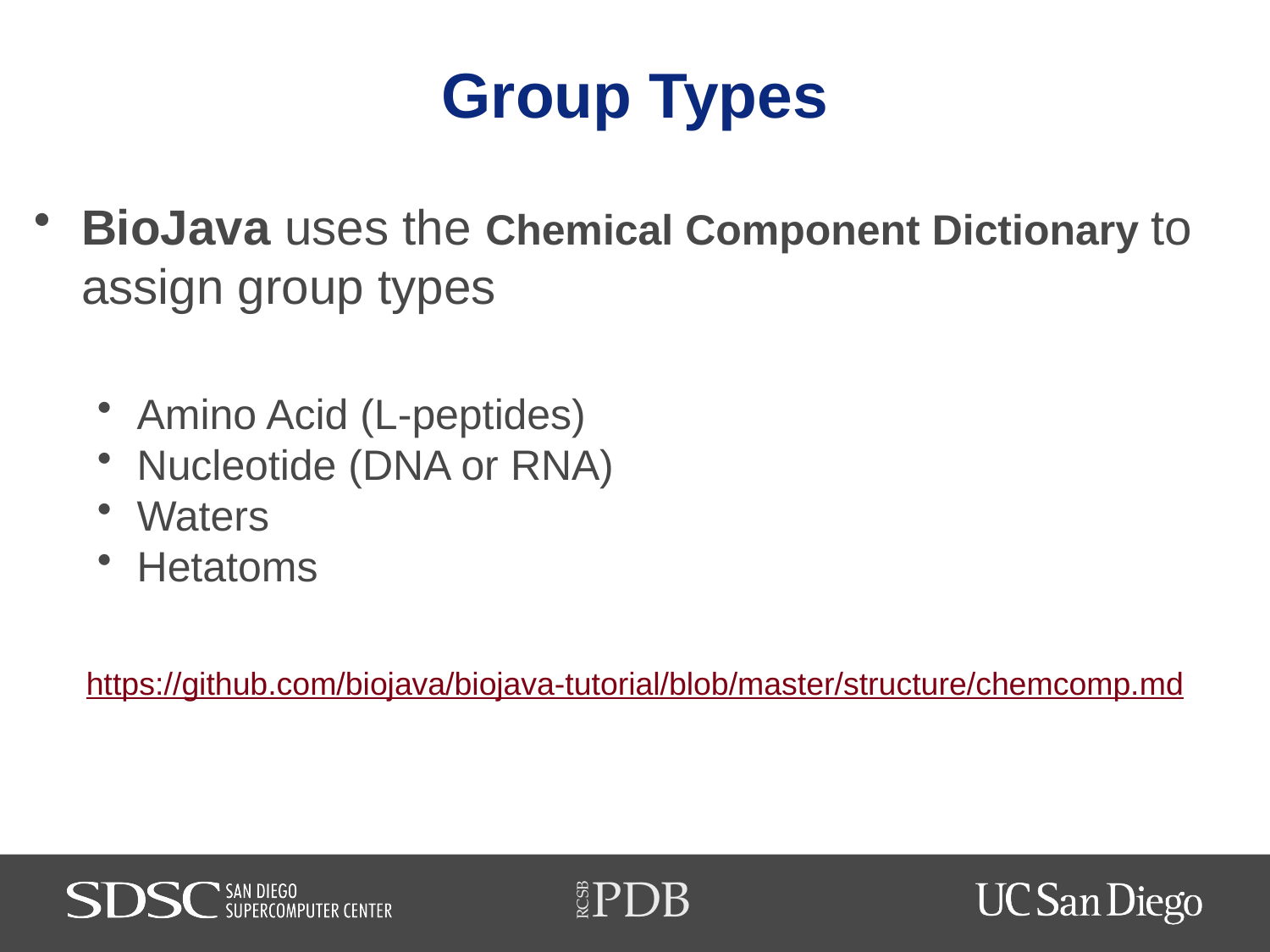

# Group Types
BioJava uses the Chemical Component Dictionary to assign group types

Amino Acid (L-peptides)
Nucleotide (DNA or RNA)
Waters
Hetatoms

https://github.com/biojava/biojava-tutorial/blob/master/structure/chemcomp.md